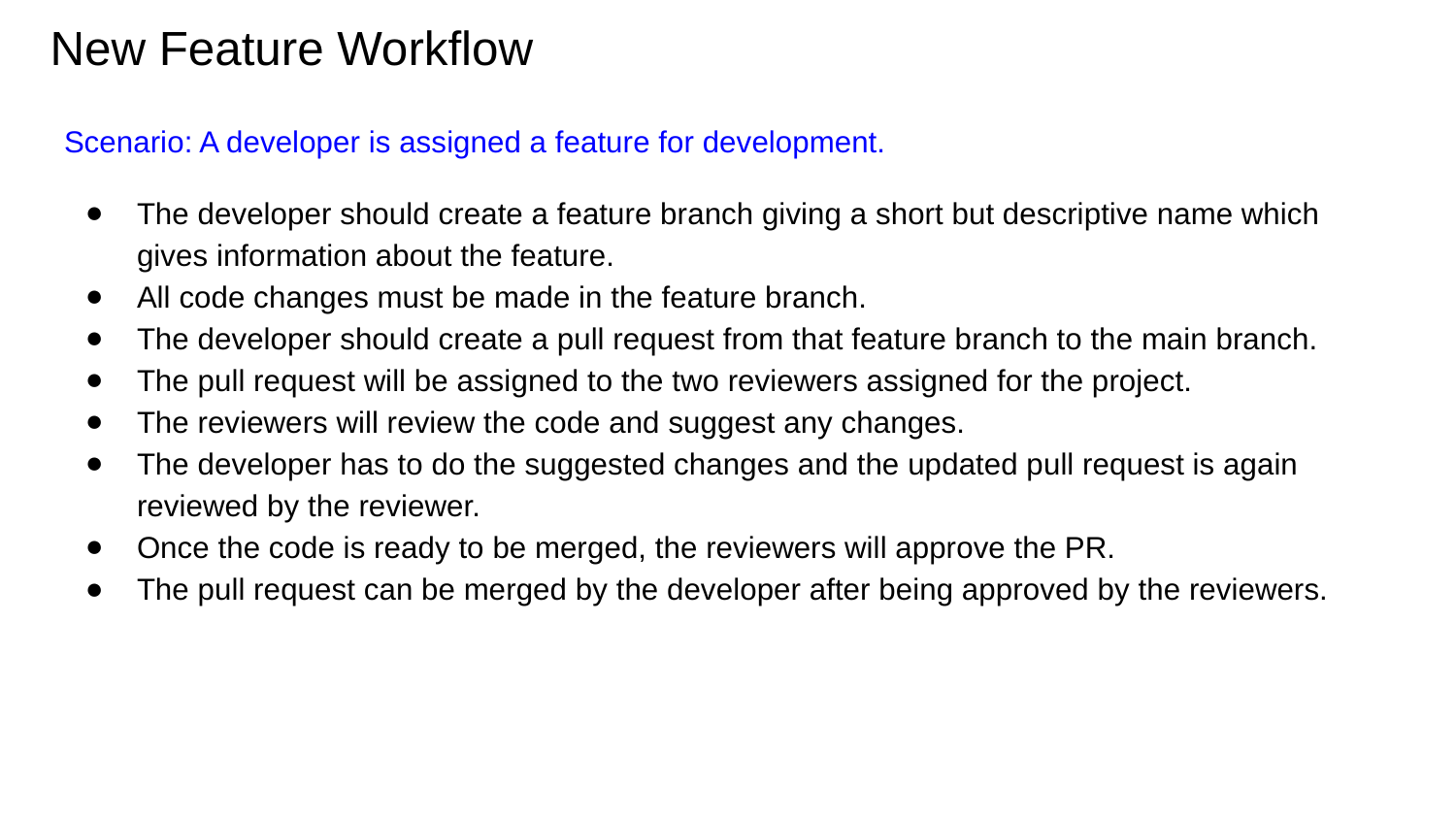

# New Feature Workflow
Scenario: A developer is assigned a feature for development.
The developer should create a feature branch giving a short but descriptive name which gives information about the feature.
All code changes must be made in the feature branch.
The developer should create a pull request from that feature branch to the main branch.
The pull request will be assigned to the two reviewers assigned for the project.
The reviewers will review the code and suggest any changes.
The developer has to do the suggested changes and the updated pull request is again reviewed by the reviewer.
Once the code is ready to be merged, the reviewers will approve the PR.
The pull request can be merged by the developer after being approved by the reviewers.